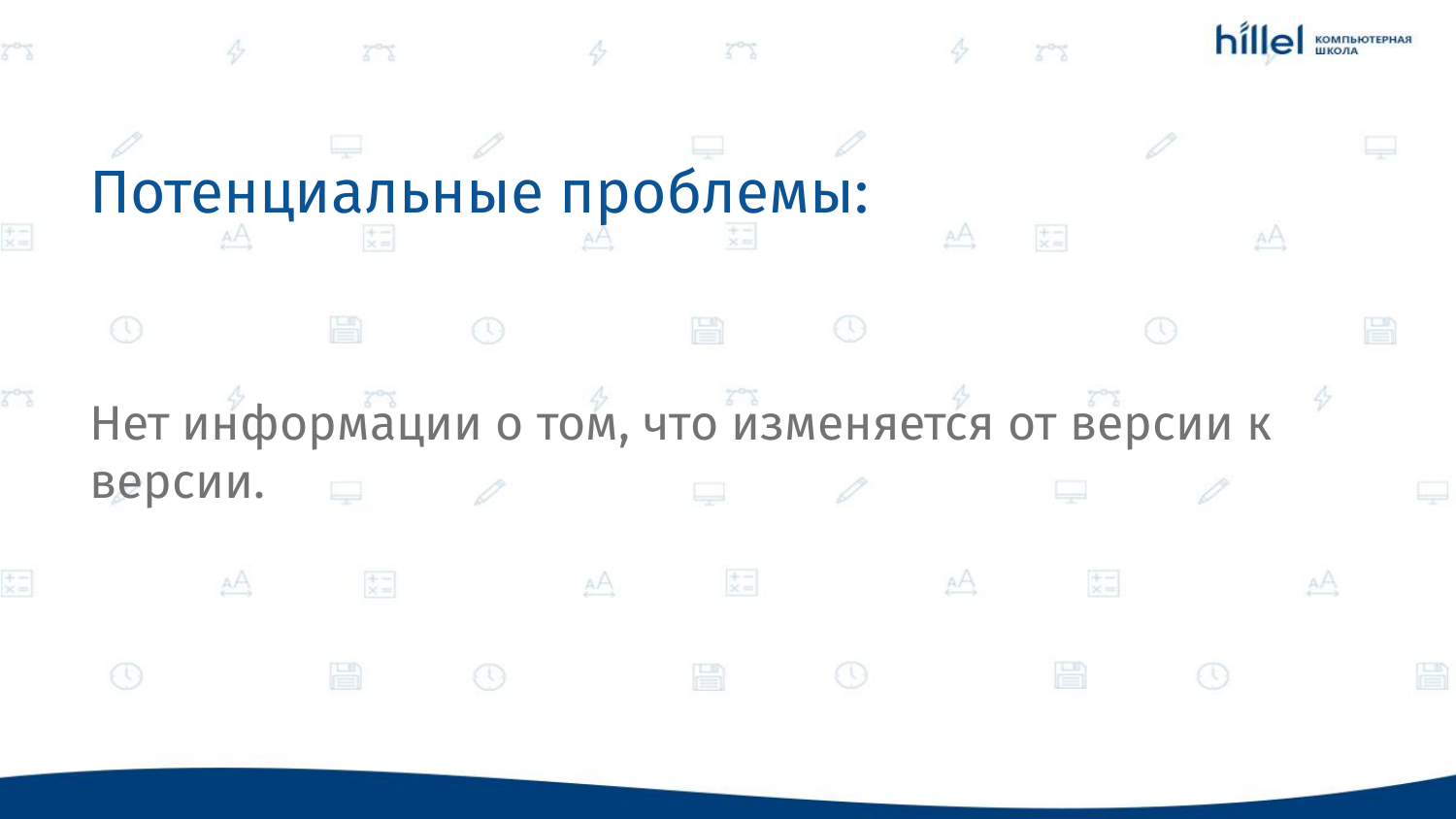

Потенциальные проблемы:
Нет информации о том, что изменяется от версии к версии.